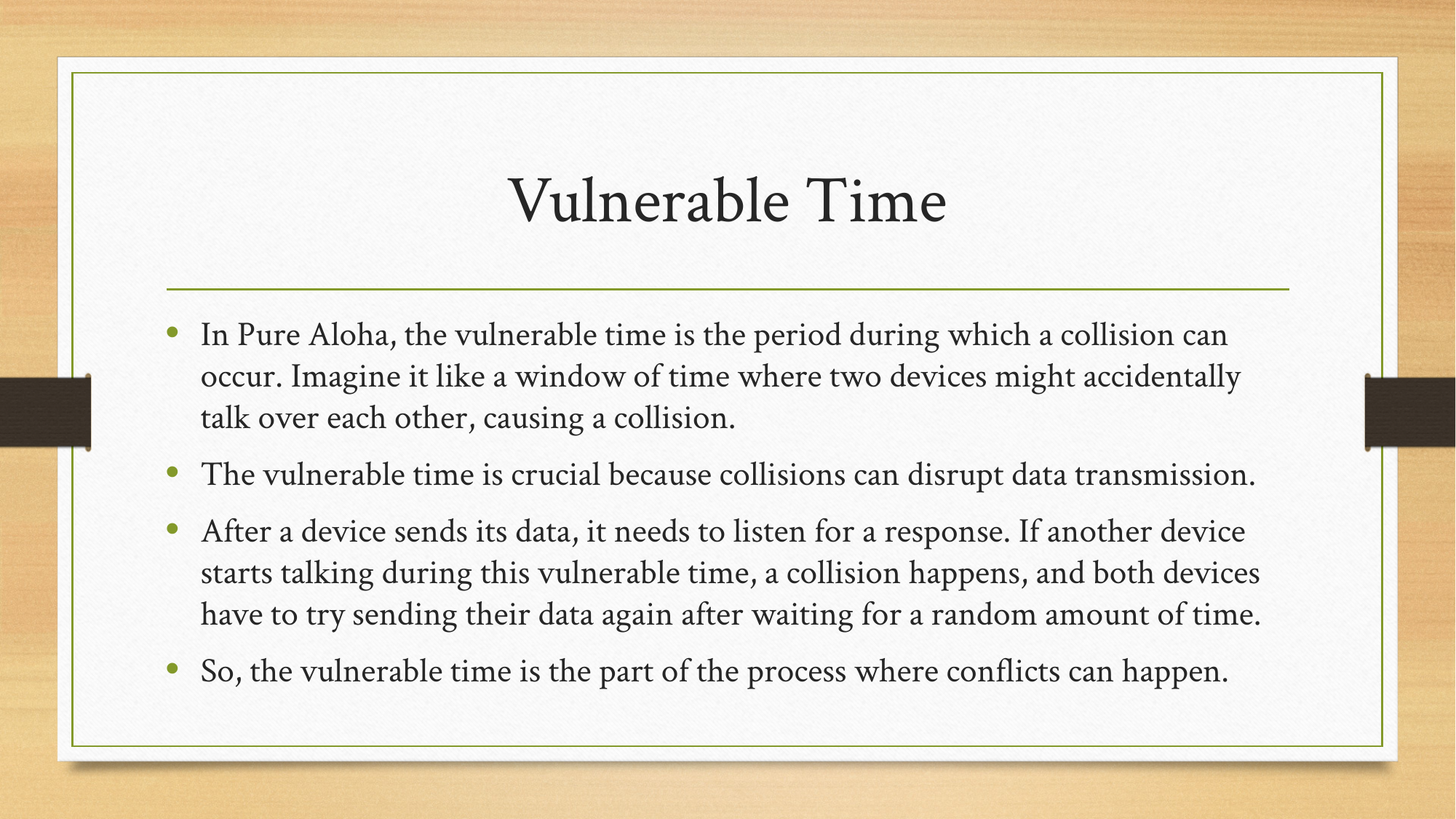

# Vulnerable Time
In Pure Aloha, the vulnerable time is the period during which a collision can occur. Imagine it like a window of time where two devices might accidentally talk over each other, causing a collision.
The vulnerable time is crucial because collisions can disrupt data transmission.
After a device sends its data, it needs to listen for a response. If another device starts talking during this vulnerable time, a collision happens, and both devices have to try sending their data again after waiting for a random amount of time.
So, the vulnerable time is the part of the process where conflicts can happen.